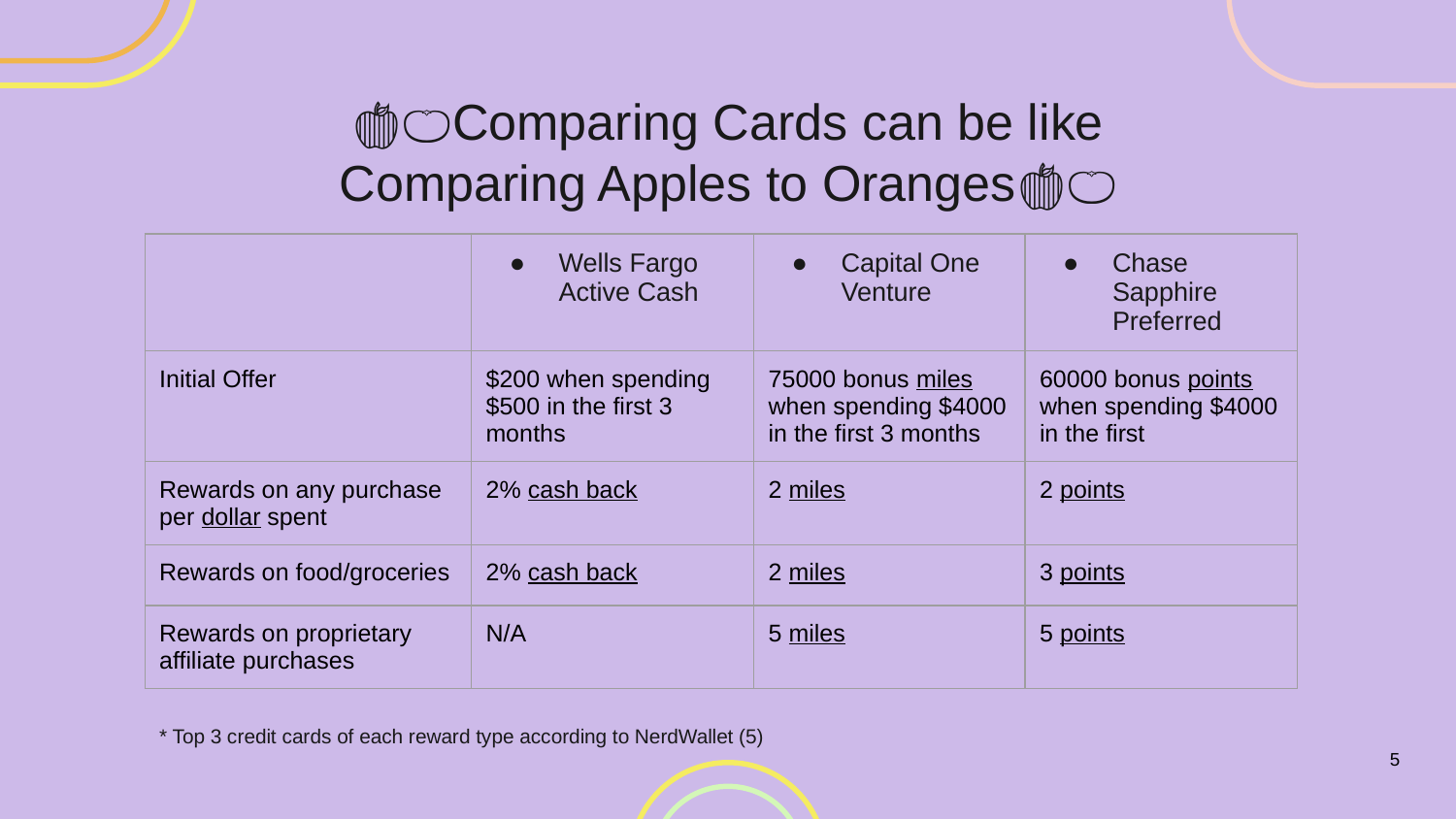

# 🍎🍊Comparing Cards can be like Comparing Apples to Oranges🍎🍊
|  | Wells Fargo Active Cash | Capital One Venture | Chase Sapphire Preferred |
| --- | --- | --- | --- |
| Initial Offer | $200 when spending $500 in the first 3 months | 75000 bonus miles when spending $4000 in the first 3 months | 60000 bonus points when spending $4000 in the first |
| Rewards on any purchase per dollar spent | 2% cash back | 2 miles | 2 points |
| Rewards on food/groceries | 2% cash back | 2 miles | 3 points |
| Rewards on proprietary affiliate purchases | N/A | 5 miles | 5 points |
* Top 3 credit cards of each reward type according to NerdWallet (5)
5